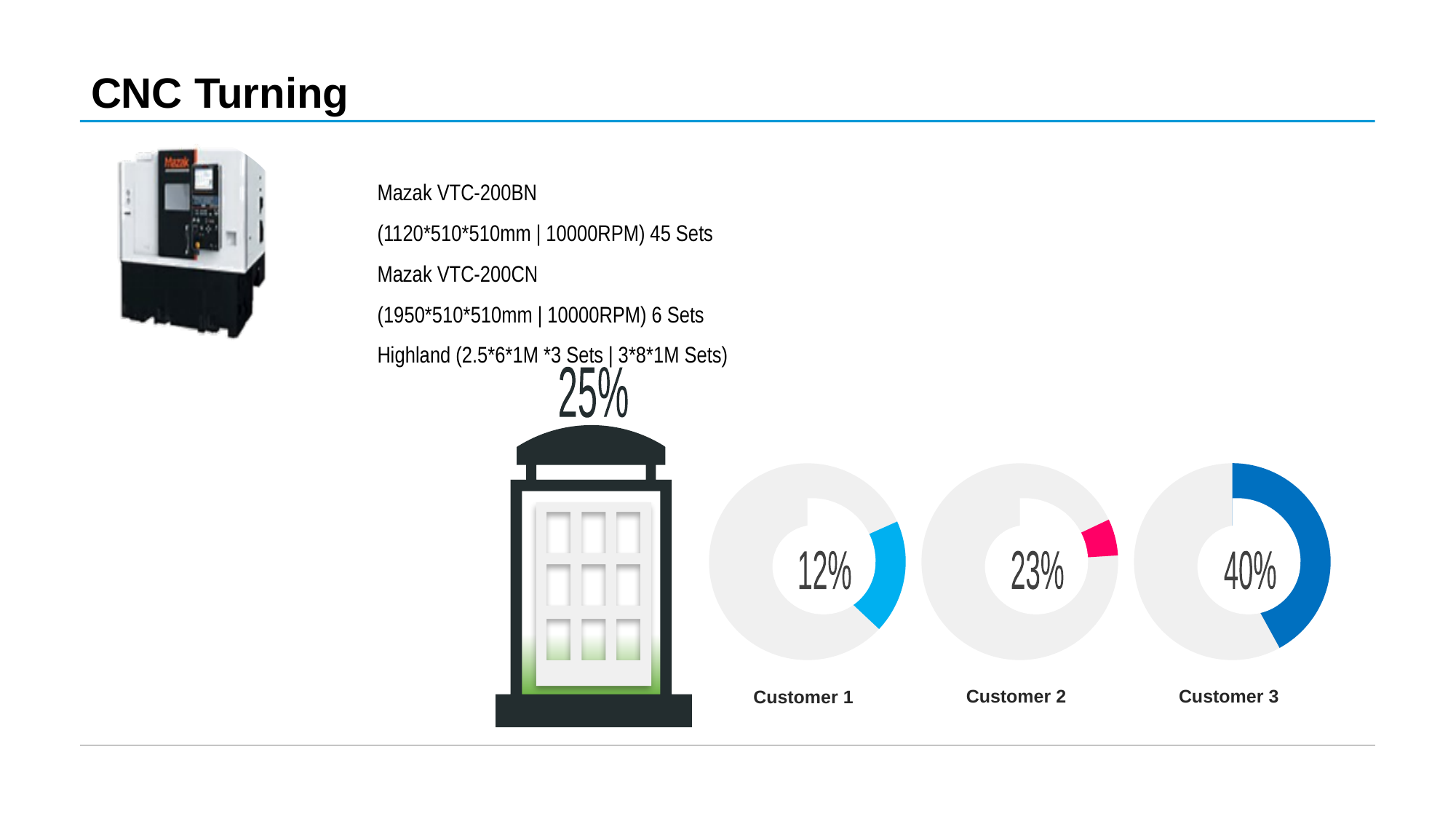

# CNC Turning

Mazak VTC-200BN
(1120*510*510mm | 10000RPM) 45 Sets
Mazak VTC-200CN
(1950*510*510mm | 10000RPM) 6 Sets
Highland (2.5*6*1M *3 Sets | 3*8*1M Sets)

25%

12%
23%
40%

Customer 2
Customer 3
Customer 1
TEXT HERE